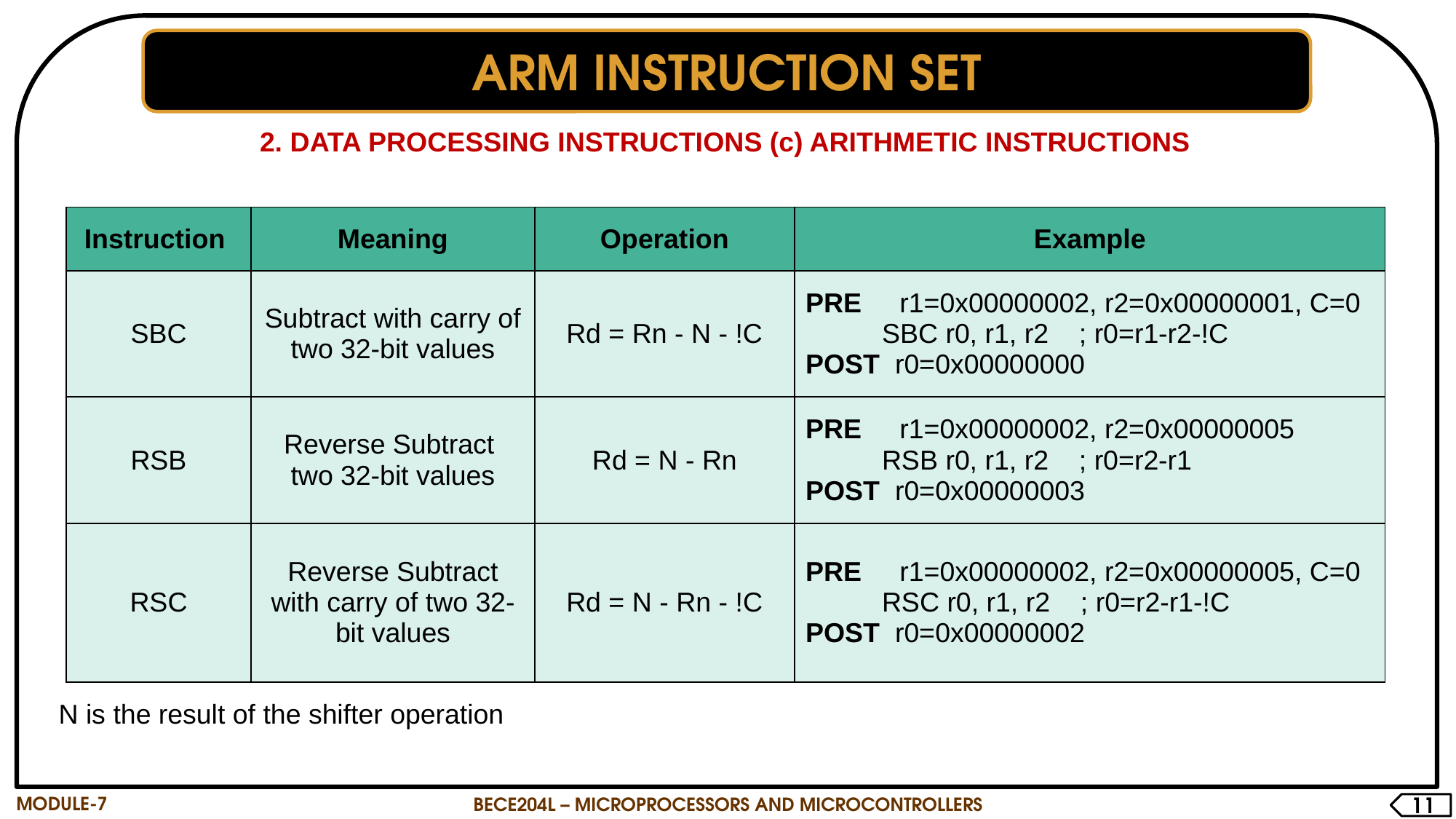

ARM INSTRUCTION SET
2. DATA PROCESSING INSTRUCTIONS (c) ARITHMETIC INSTRUCTIONS
| Instruction | Meaning | Operation | Example |
| --- | --- | --- | --- |
| SBC | Subtract with carry of two 32-bit values | Rd = Rn - N - !C | PRE r1=0x00000002, r2=0x00000001, C=0 SBC r0, r1, r2 ; r0=r1-r2-!C POST r0=0x00000000 |
| RSB | Reverse Subtract two 32-bit values | Rd = N - Rn | PRE r1=0x00000002, r2=0x00000005 RSB r0, r1, r2 ; r0=r2-r1 POST r0=0x00000003 |
| RSC | Reverse Subtract with carry of two 32-bit values | Rd = N - Rn - !C | PRE r1=0x00000002, r2=0x00000005, C=0 RSC r0, r1, r2 ; r0=r2-r1-!C POST r0=0x00000002 |
N is the result of the shifter operation
MODULE-7
BECE204L – MICROPROCESSORS AND MICROCONTROLLERS
11